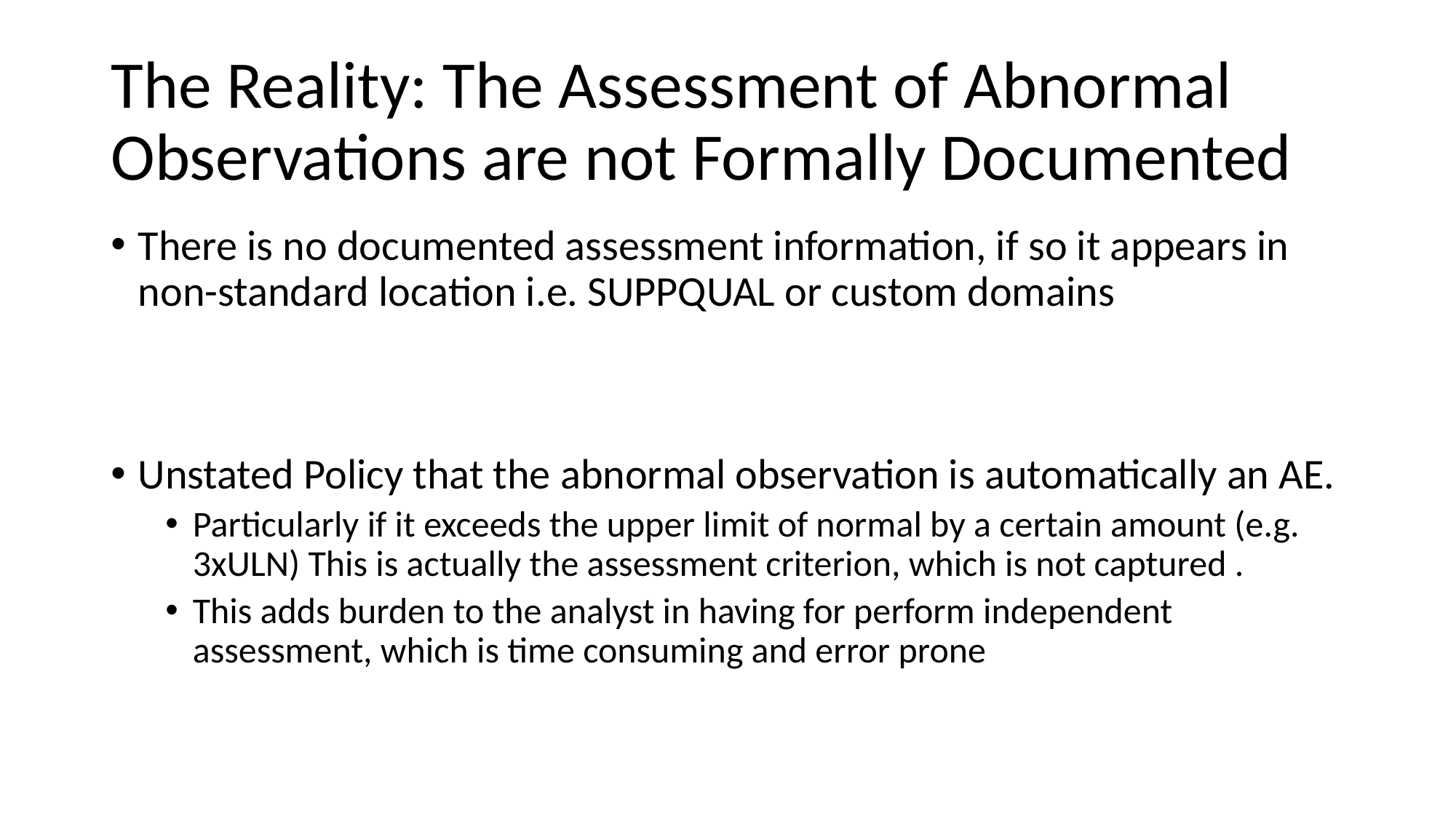

# The Reality: The Assessment of Abnormal Observations are not Formally Documented
There is no documented assessment information, if so it appears in non-standard location i.e. SUPPQUAL or custom domains

Unstated Policy that the abnormal observation is automatically an AE.
Particularly if it exceeds the upper limit of normal by a certain amount (e.g. 3xULN) This is actually the assessment criterion, which is not captured .
This adds burden to the analyst in having for perform independent assessment, which is time consuming and error prone